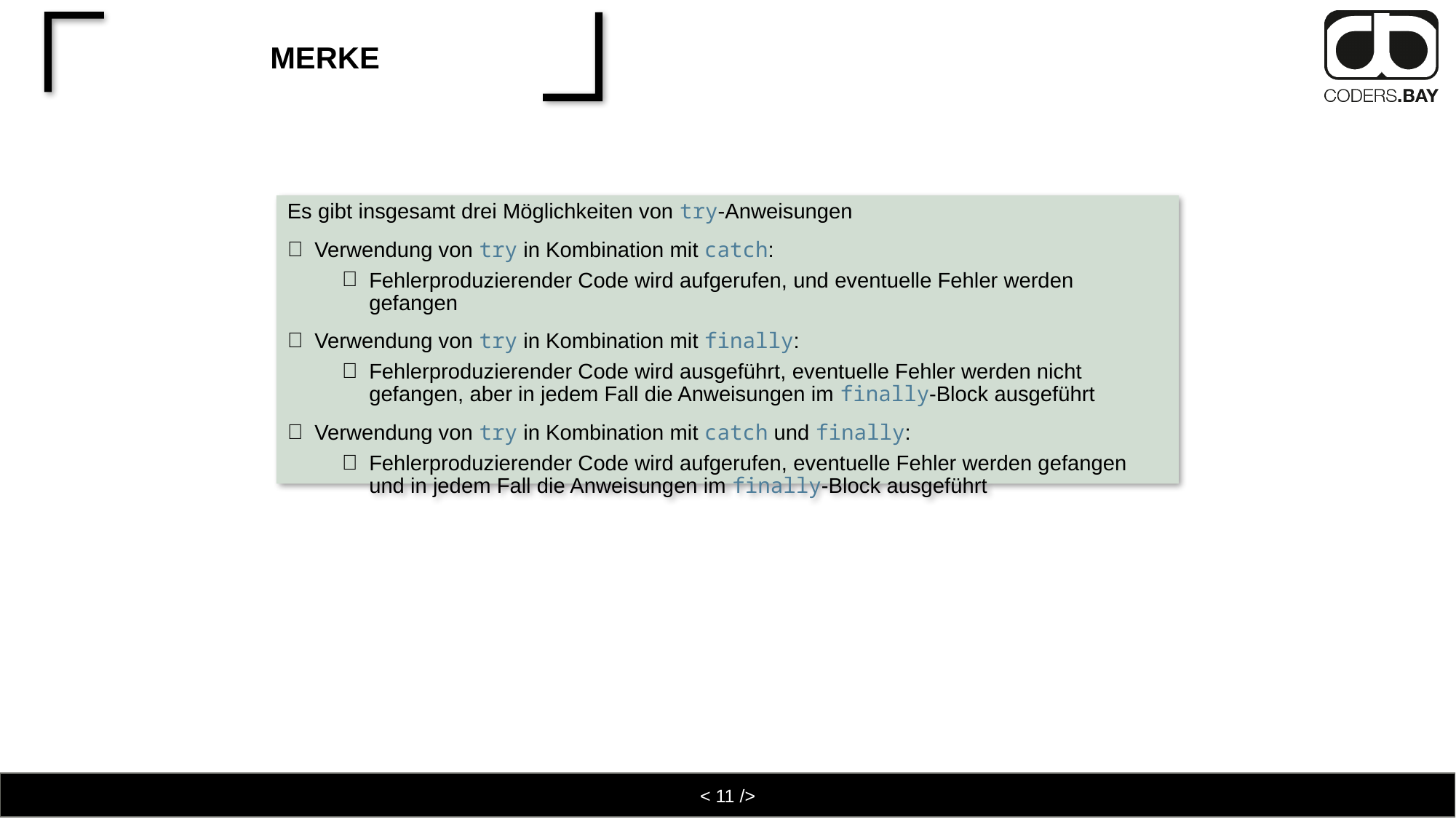

# Merke
Es gibt insgesamt drei Möglichkeiten von try-Anweisungen
Verwendung von try in Kombination mit catch:
Fehlerproduzierender Code wird aufgerufen, und eventuelle Fehler werden gefangen
Verwendung von try in Kombination mit finally:
Fehlerproduzierender Code wird ausgeführt, eventuelle Fehler werden nicht gefangen, aber in jedem Fall die Anweisungen im finally-Block ausgeführt
Verwendung von try in Kombination mit catch und finally:
Fehlerproduzierender Code wird aufgerufen, eventuelle Fehler werden gefangen und in jedem Fall die Anweisungen im finally-Block ausgeführt